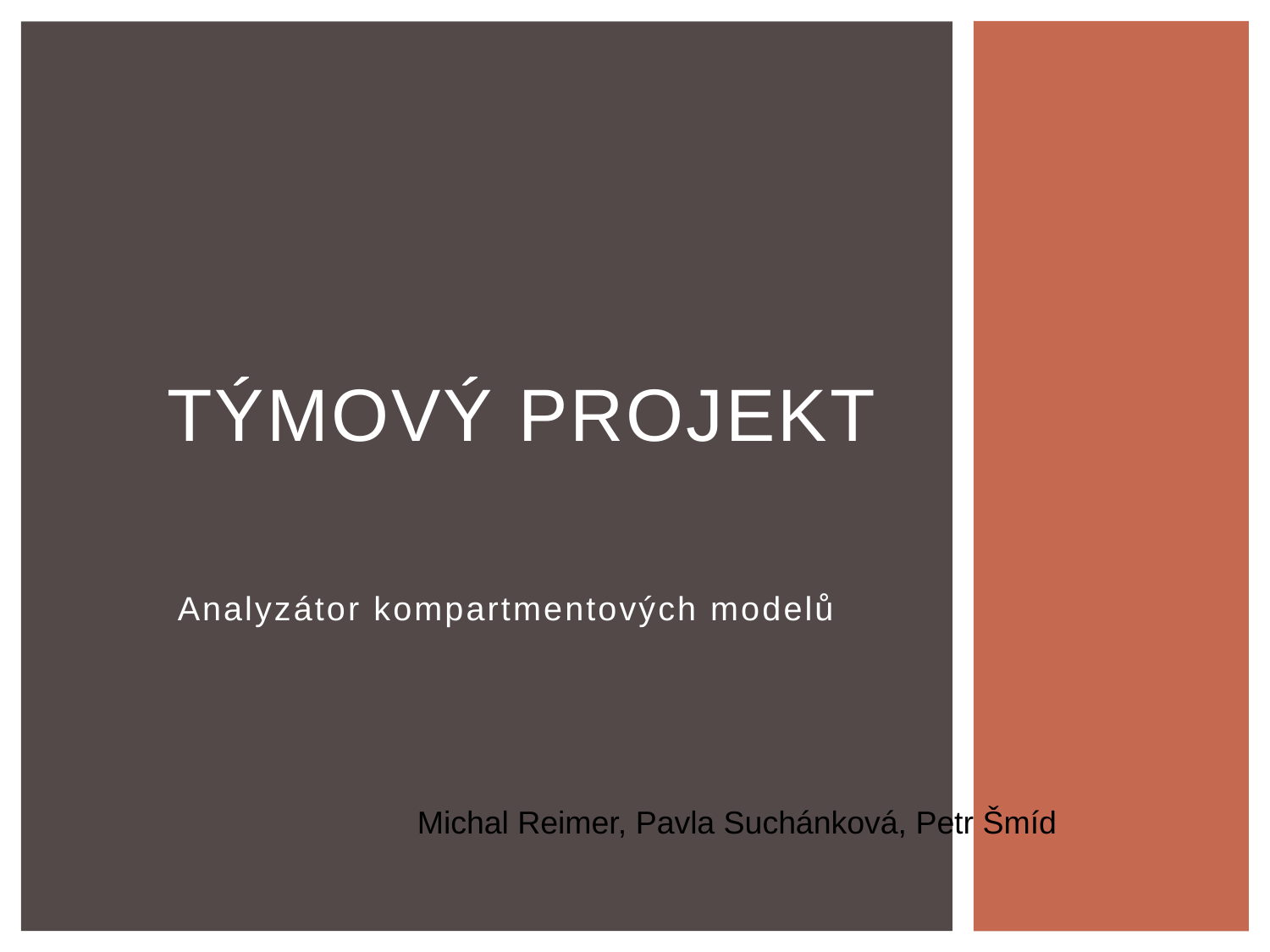

# Týmový projekt
Analyzátor kompartmentových modelů
Michal Reimer, Pavla Suchánková, Petr Šmíd